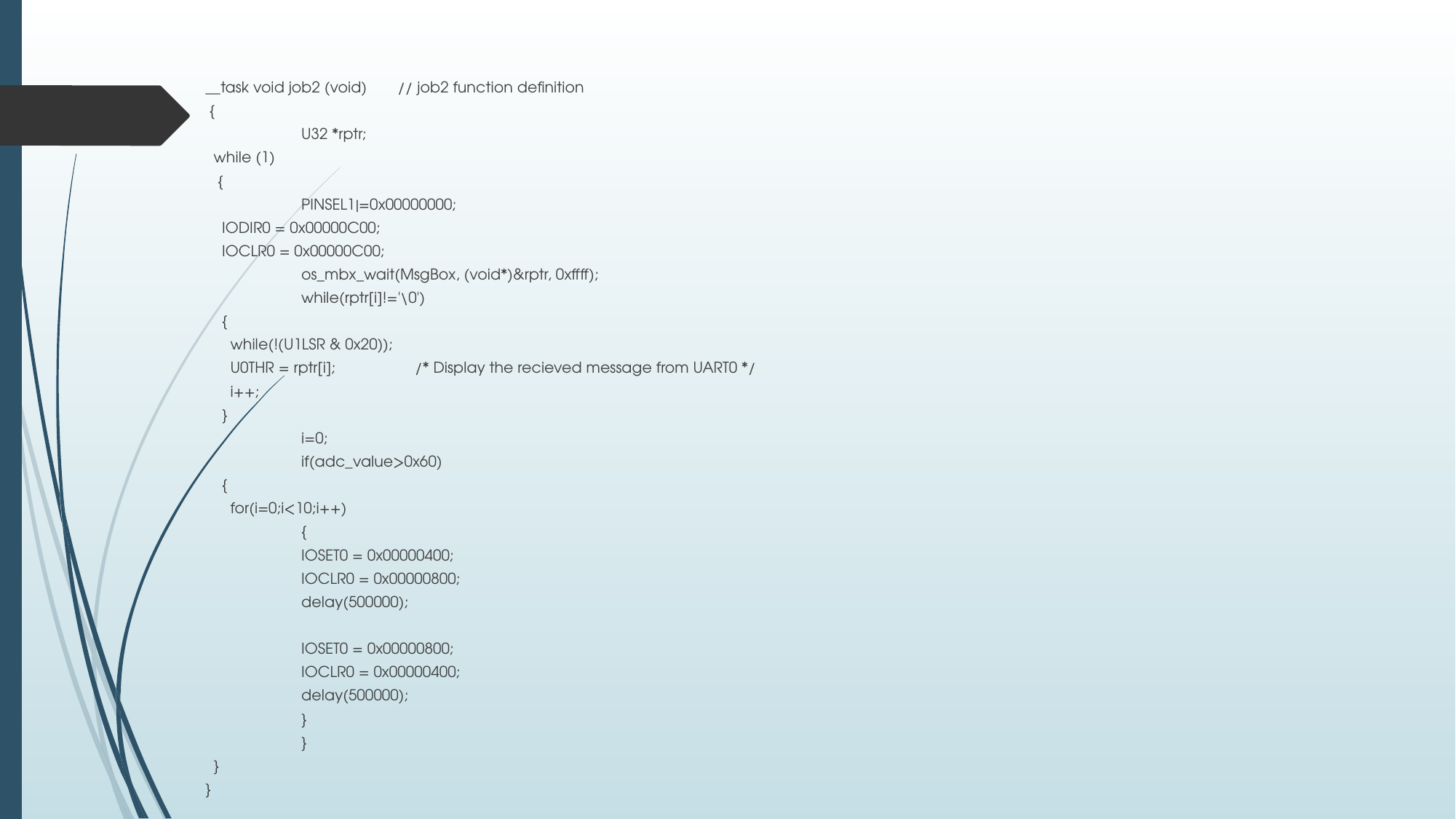

__task void job2 (void)		// job2 function definition
 {
	U32 *rptr;
  while (1)
   {
		PINSEL1|=0x00000000;
    IODIR0 = 0x00000C00;
    IOCLR0 = 0x00000C00;
		os_mbx_wait(MsgBox, (void*)&rptr, 0xffff);
		while(rptr[i]!='\0')
    {
      while(!(U1LSR & 0x20));
      U0THR = rptr[i];                   /* Display the recieved message from UART0 */
      i++;
    }
		i=0;
		if(adc_value>0x60)
    {
      for(i=0;i<10;i++)
			{
				IOSET0 = 0x00000400;
				IOCLR0 = 0x00000800;
				delay(500000);

				IOSET0 = 0x00000800;
				IOCLR0 = 0x00000400;
				delay(500000);
			}
		}
  }
}